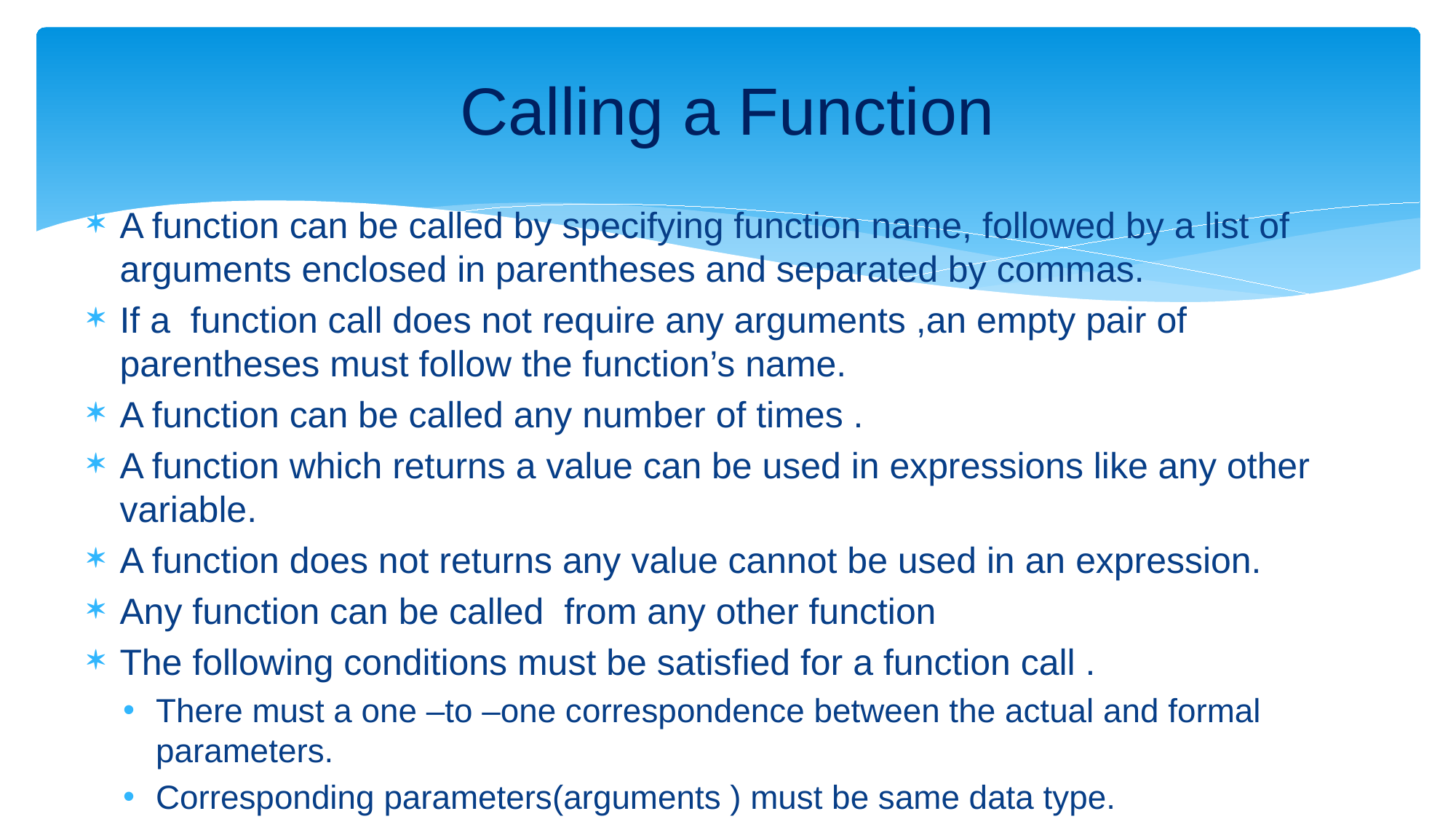

# Calling a Function
A function can be called by specifying function name, followed by a list of arguments enclosed in parentheses and separated by commas.
If a  function call does not require any arguments ,an empty pair of parentheses must follow the function’s name.
A function can be called any number of times .
A function which returns a value can be used in expressions like any other variable.
A function does not returns any value cannot be used in an expression.
Any function can be called  from any other function
The following conditions must be satisfied for a function call .
There must a one –to –one correspondence between the actual and formal parameters.
Corresponding parameters(arguments ) must be same data type.